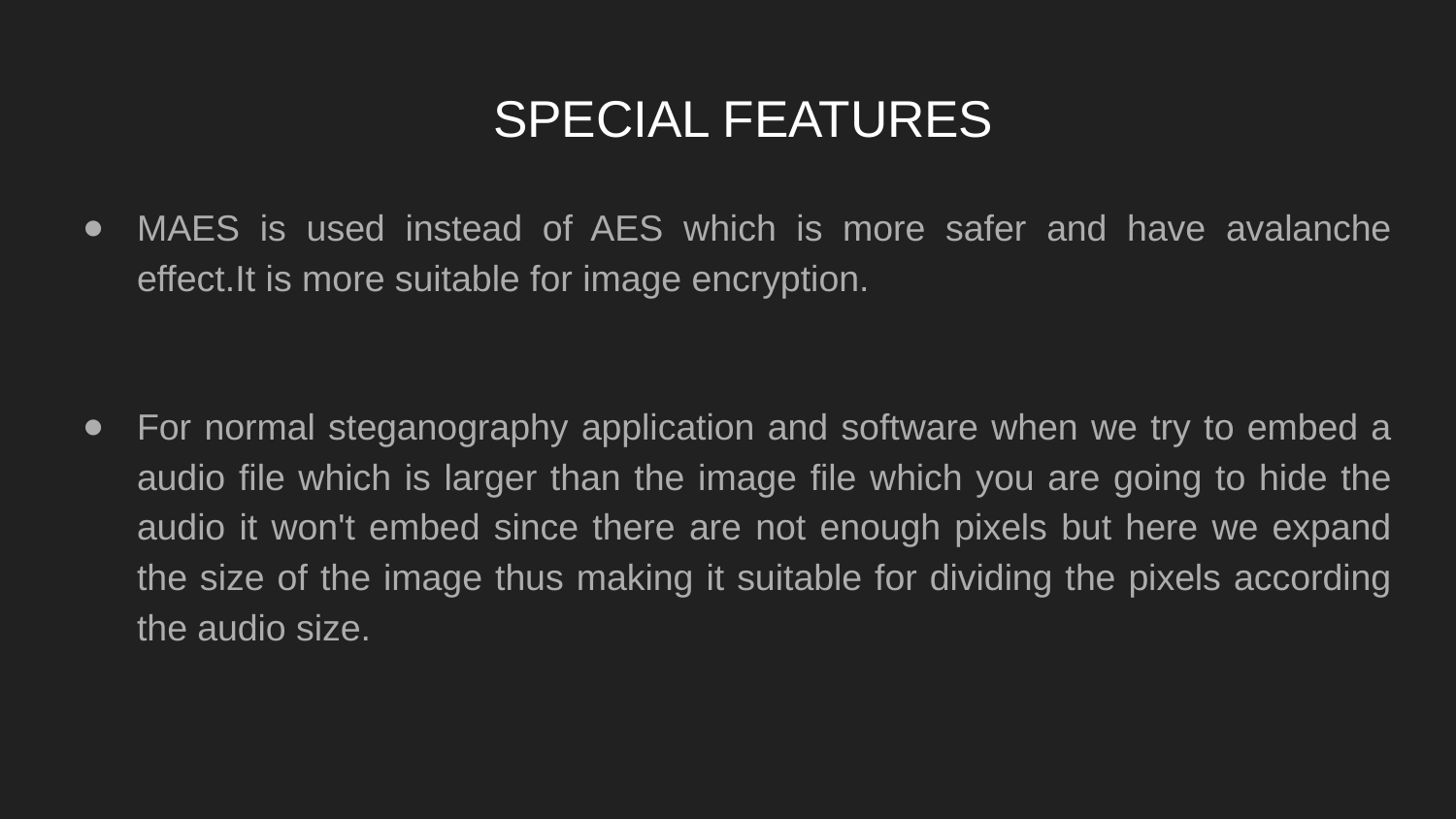

# SPECIAL FEATURES
MAES is used instead of AES which is more safer and have avalanche effect.It is more suitable for image encryption.

For normal steganography application and software when we try to embed a audio file which is larger than the image file which you are going to hide the audio it won't embed since there are not enough pixels but here we expand the size of the image thus making it suitable for dividing the pixels according the audio size.